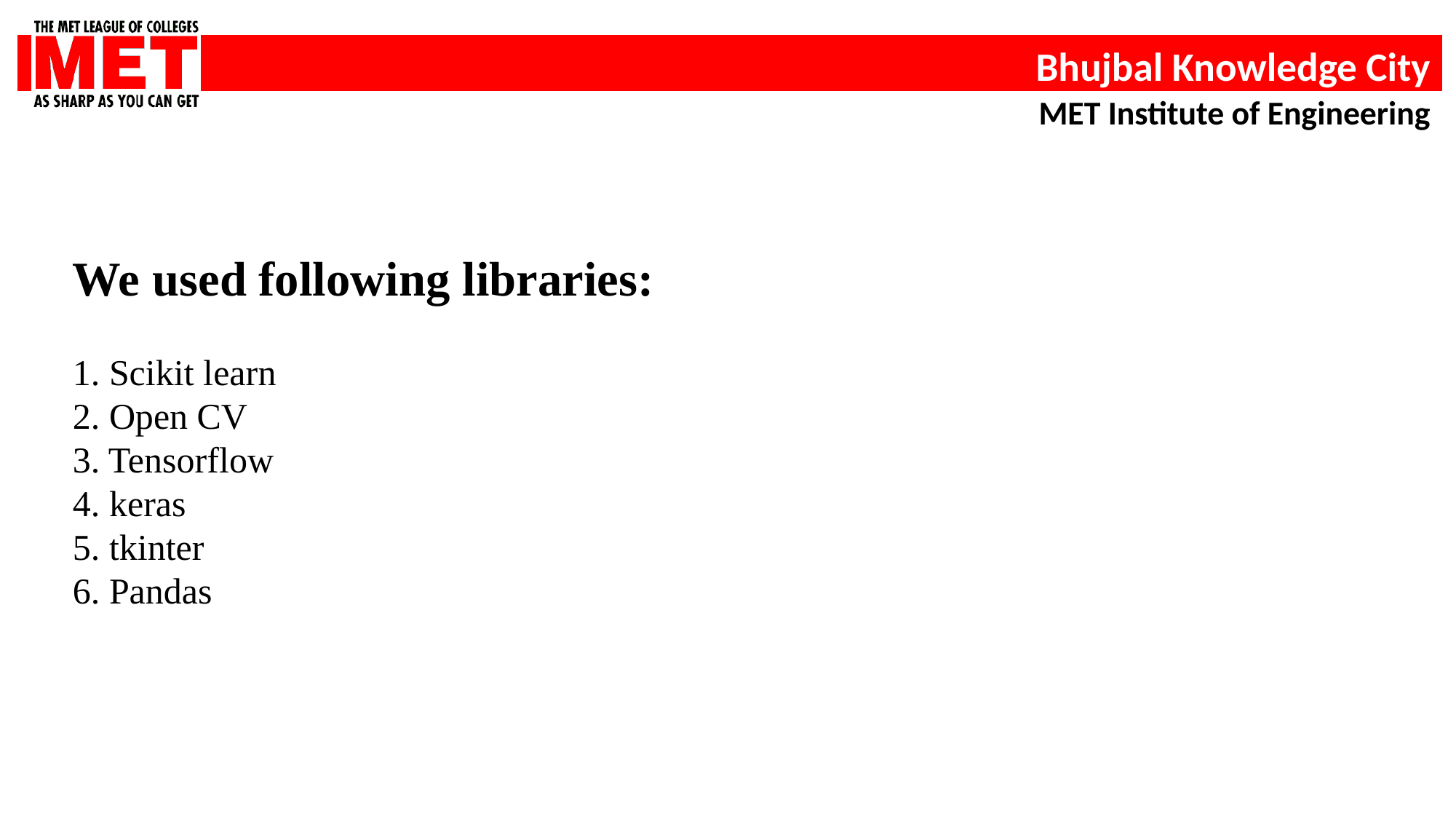

# We used following libraries:

1. Scikit learn
2. Open CV
3. Tensorflow
4. keras
5. tkinter
6. Pandas